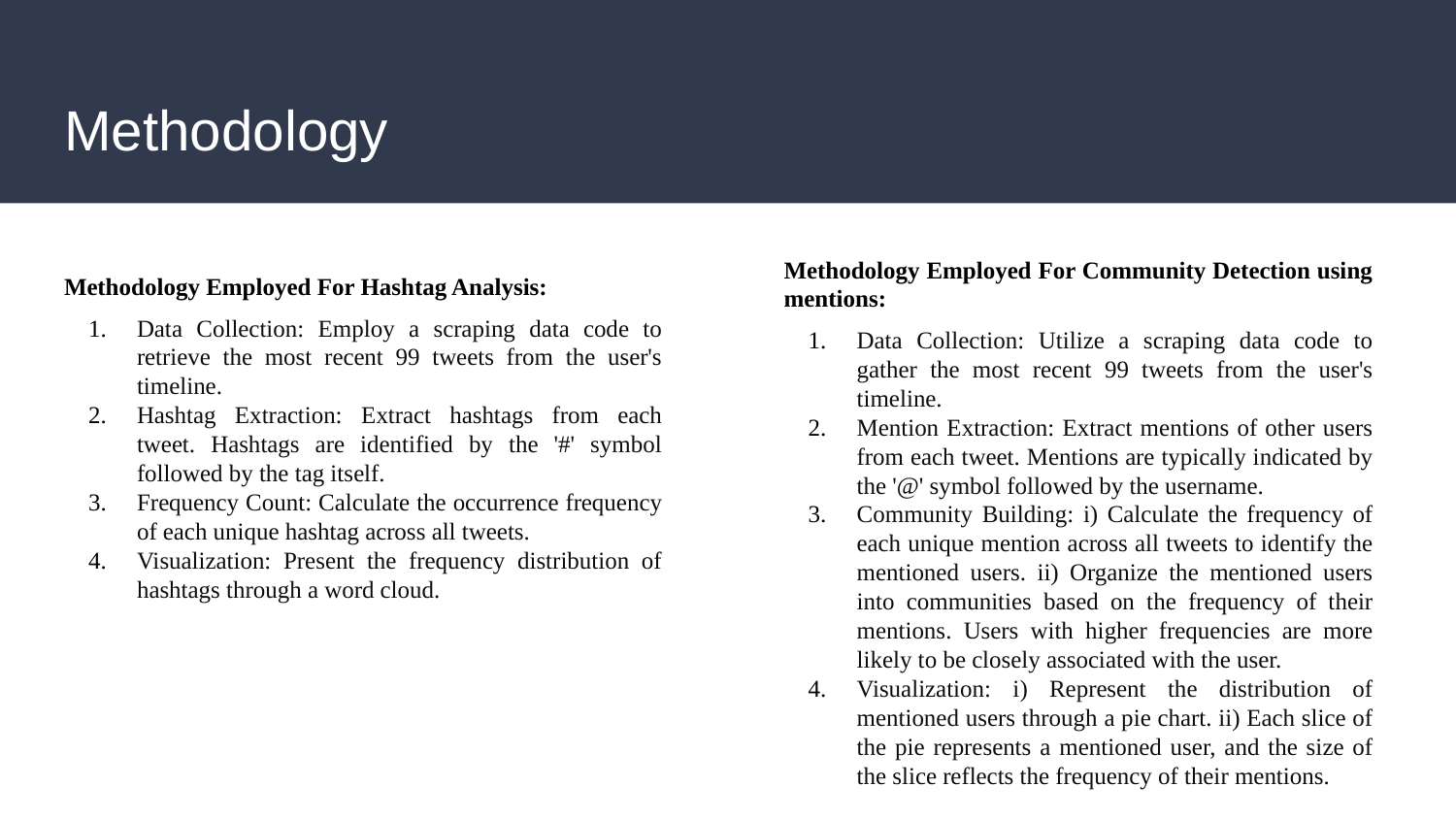

# Methodology

Methodology Employed For Community Detection using mentions:
Data Collection: Utilize a scraping data code to gather the most recent 99 tweets from the user's timeline.
Mention Extraction: Extract mentions of other users from each tweet. Mentions are typically indicated by the '@' symbol followed by the username.
Community Building: i) Calculate the frequency of each unique mention across all tweets to identify the mentioned users. ii) Organize the mentioned users into communities based on the frequency of their mentions. Users with higher frequencies are more likely to be closely associated with the user.
Visualization: i) Represent the distribution of mentioned users through a pie chart. ii) Each slice of the pie represents a mentioned user, and the size of the slice reflects the frequency of their mentions.
Methodology Employed For Hashtag Analysis:
Data Collection: Employ a scraping data code to retrieve the most recent 99 tweets from the user's timeline.
Hashtag Extraction: Extract hashtags from each tweet. Hashtags are identified by the '#' symbol followed by the tag itself.
Frequency Count: Calculate the occurrence frequency of each unique hashtag across all tweets.
Visualization: Present the frequency distribution of hashtags through a word cloud.